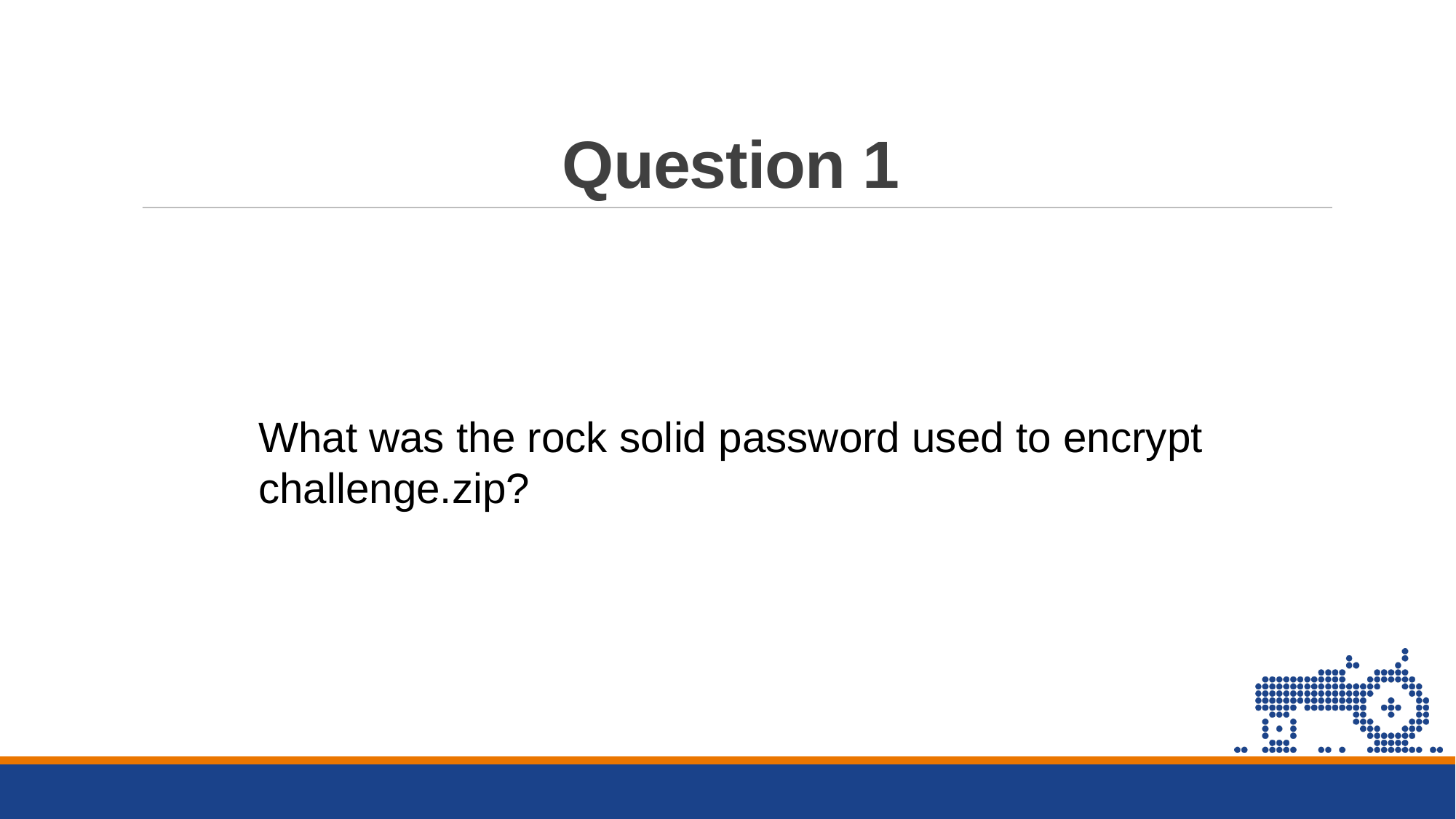

Question 1
What was the rock solid password used to encrypt challenge.zip?